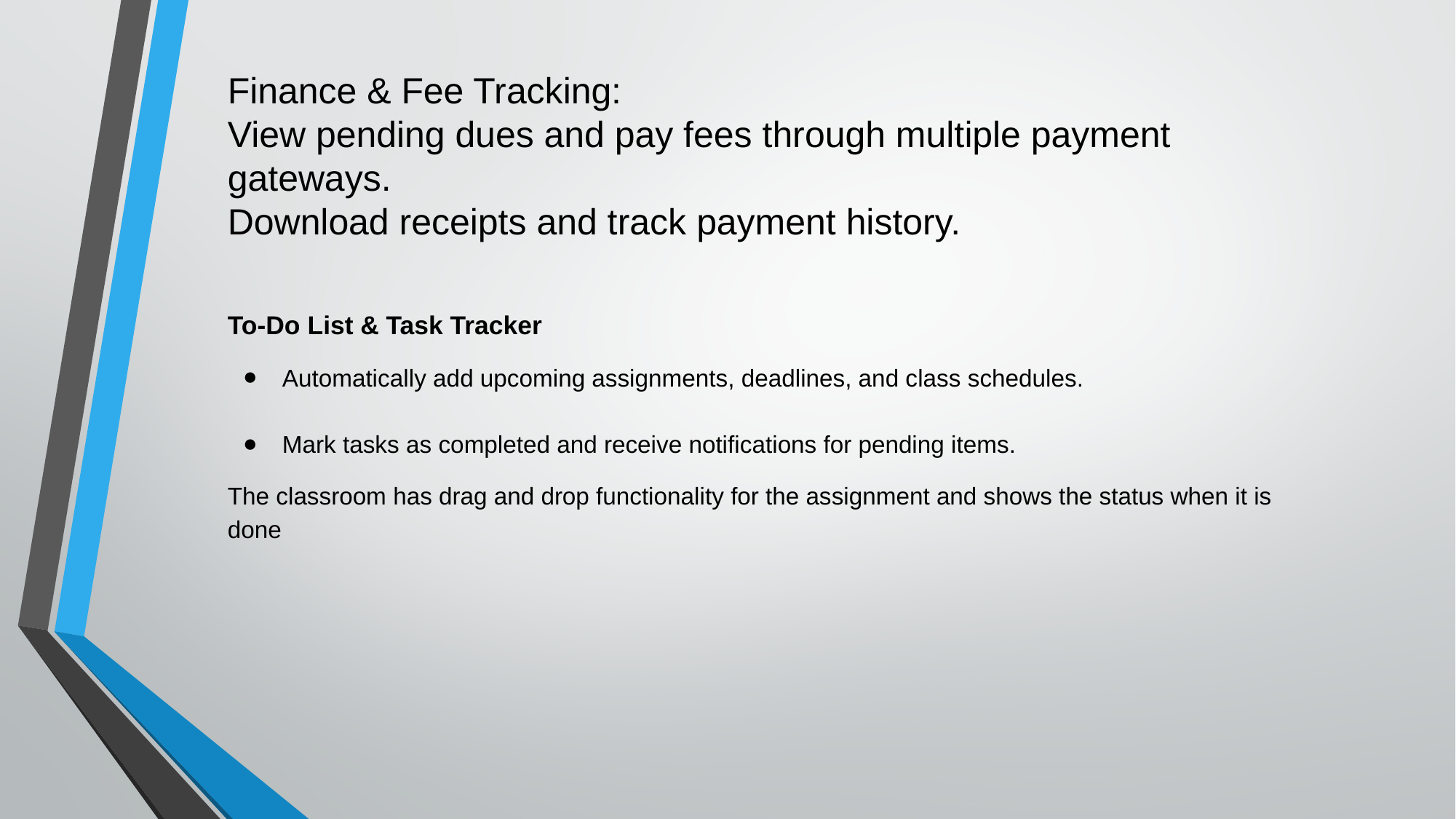

Finance & Fee Tracking:
View pending dues and pay fees through multiple payment gateways.
Download receipts and track payment history.

To-Do List & Task Tracker
Automatically add upcoming assignments, deadlines, and class schedules.
Mark tasks as completed and receive notifications for pending items.
The classroom has drag and drop functionality for the assignment and shows the status when it is done